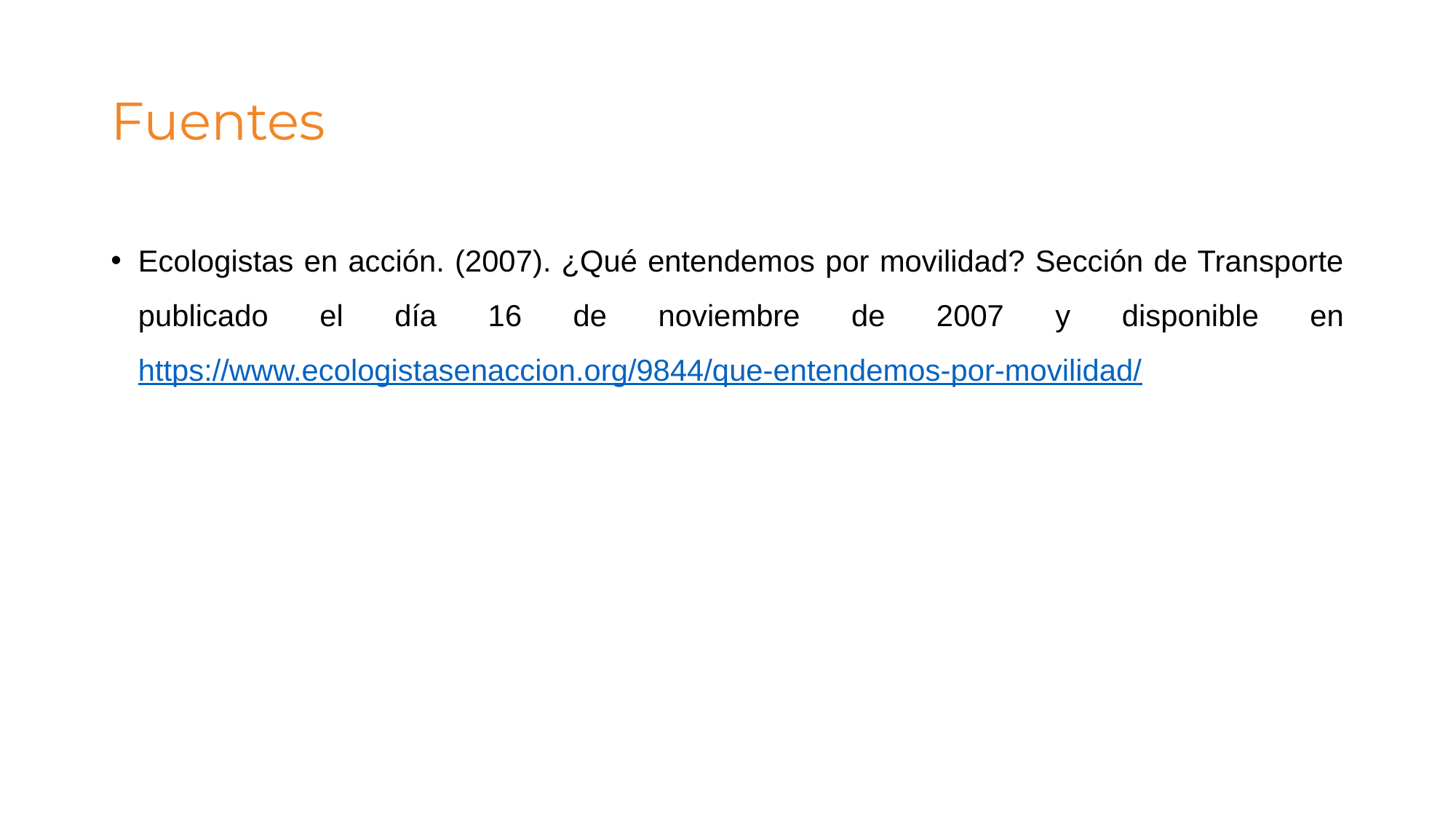

# Fuentes
Ecologistas en acción. (2007). ¿Qué entendemos por movilidad? Sección de Transporte publicado el día 16 de noviembre de 2007 y disponible en https://www.ecologistasenaccion.org/9844/que-entendemos-por-movilidad/